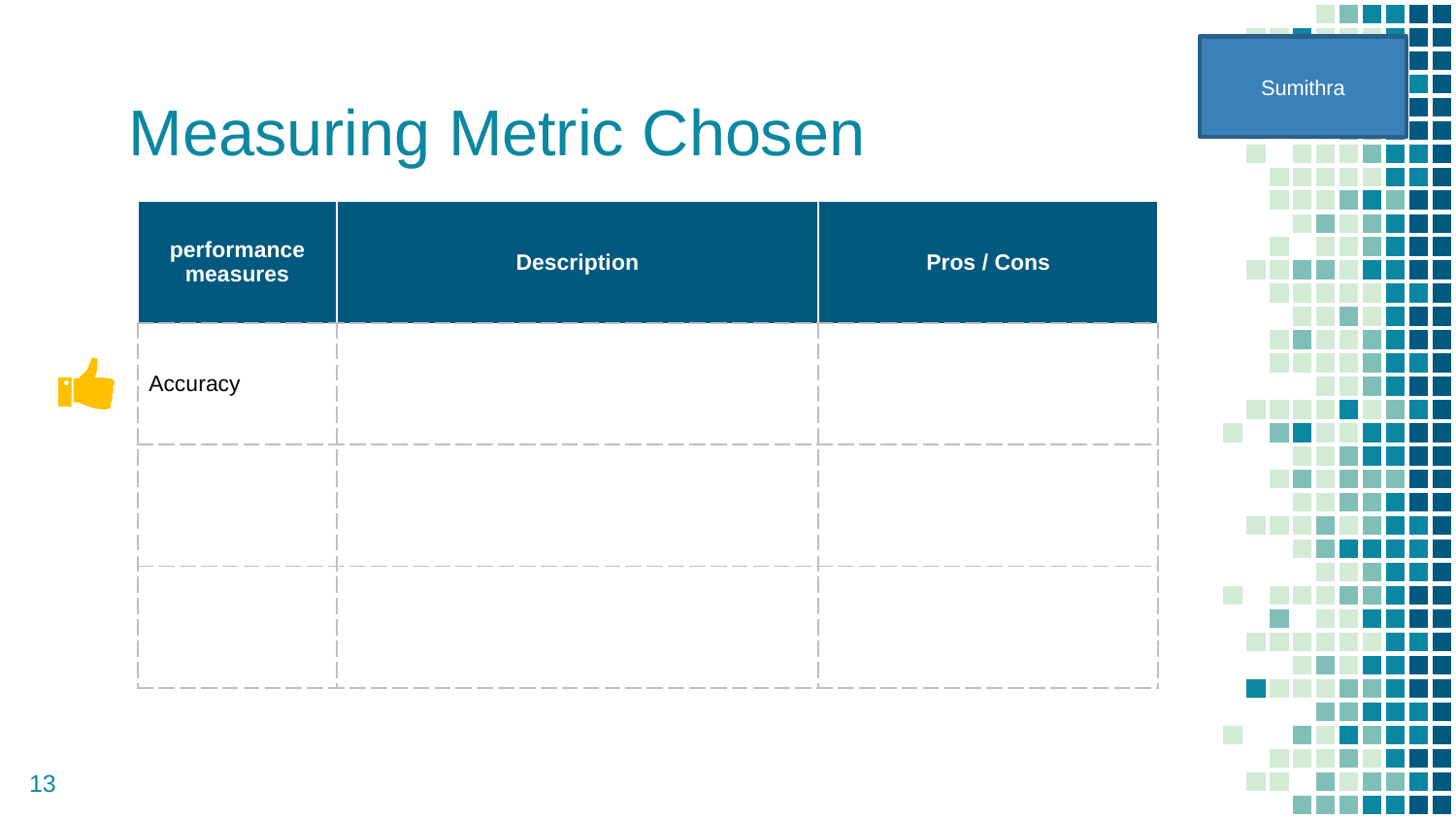

Sumithra
# Measuring Metric Chosen
| performance measures | Description | Pros / Cons |
| --- | --- | --- |
| Accuracy |  |  |
|  |  |  |
|  |  |  |

13